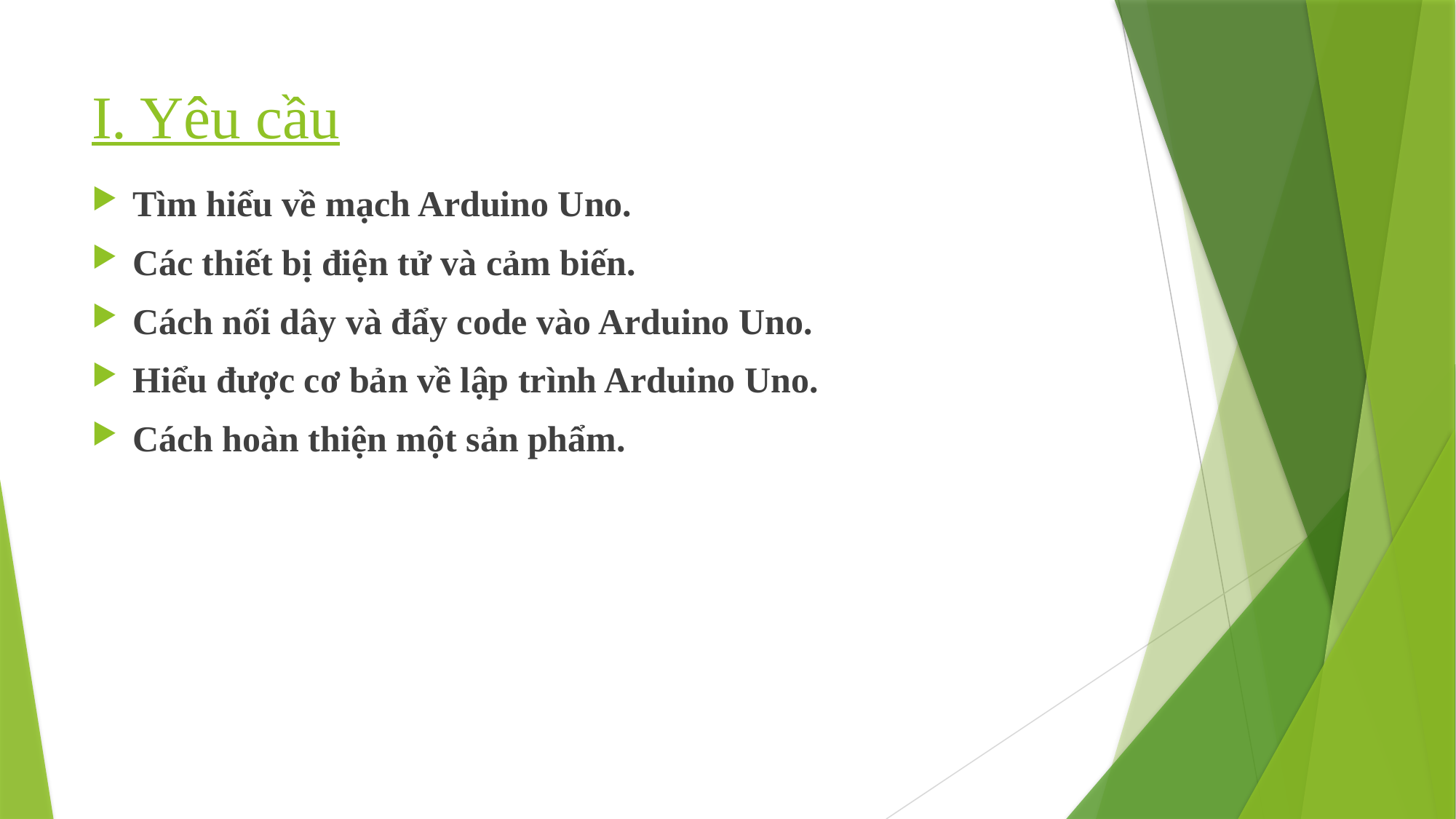

# I. Yêu cầu
Tìm hiểu về mạch Arduino Uno.
Các thiết bị điện tử và cảm biến.
Cách nối dây và đẩy code vào Arduino Uno.
Hiểu được cơ bản về lập trình Arduino Uno.
Cách hoàn thiện một sản phẩm.